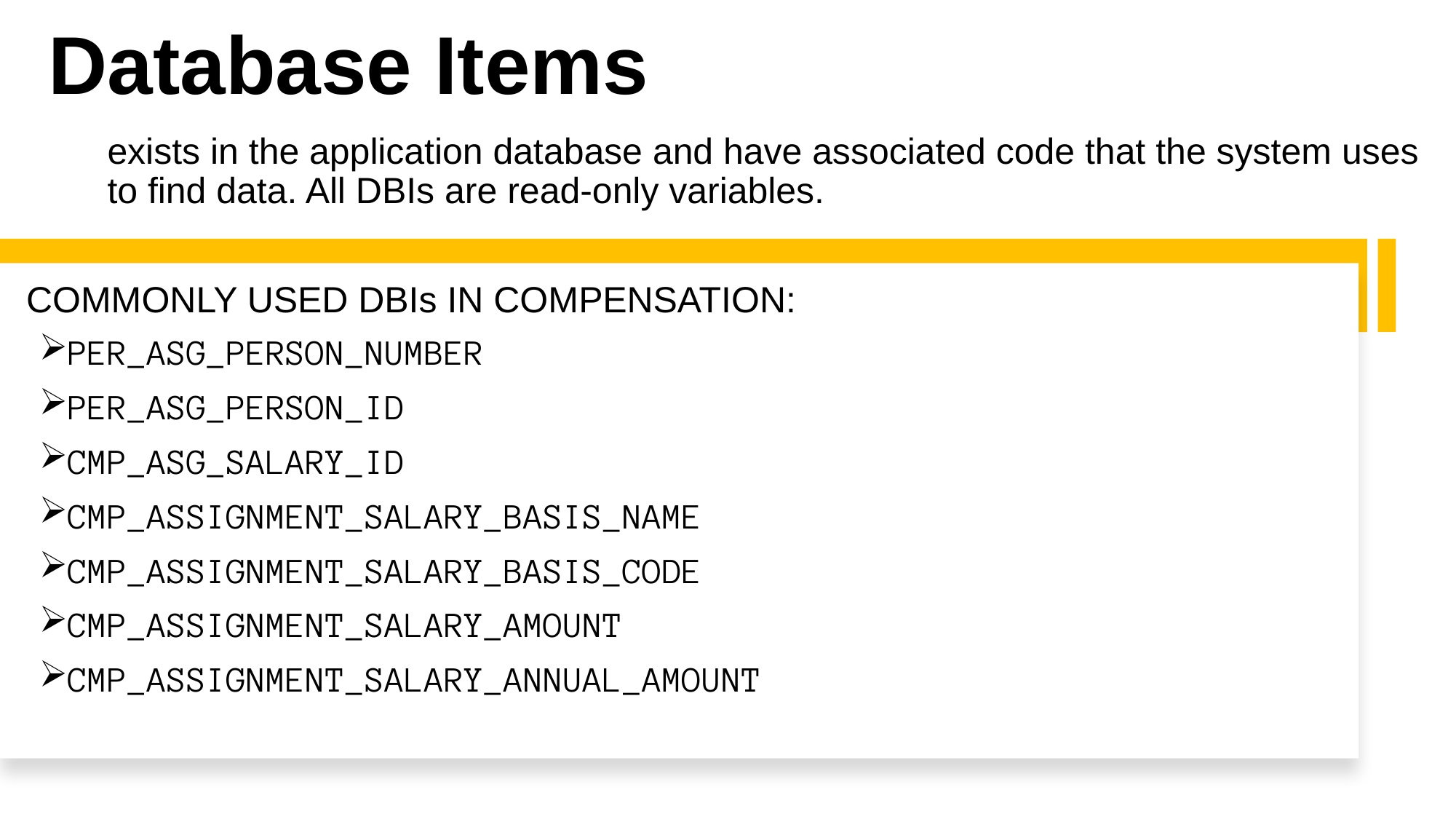

# Database Items
exists in the application database and have associated code that the system uses to find data. All DBIs are read-only variables.

COMMONLY USED DBIs IN COMPENSATION:
PER_ASG_PERSON_NUMBER
PER_ASG_PERSON_ID
CMP_ASG_SALARY_ID
CMP_ASSIGNMENT_SALARY_BASIS_NAME
CMP_ASSIGNMENT_SALARY_BASIS_CODE
CMP_ASSIGNMENT_SALARY_AMOUNT
CMP_ASSIGNMENT_SALARY_ANNUAL_AMOUNT